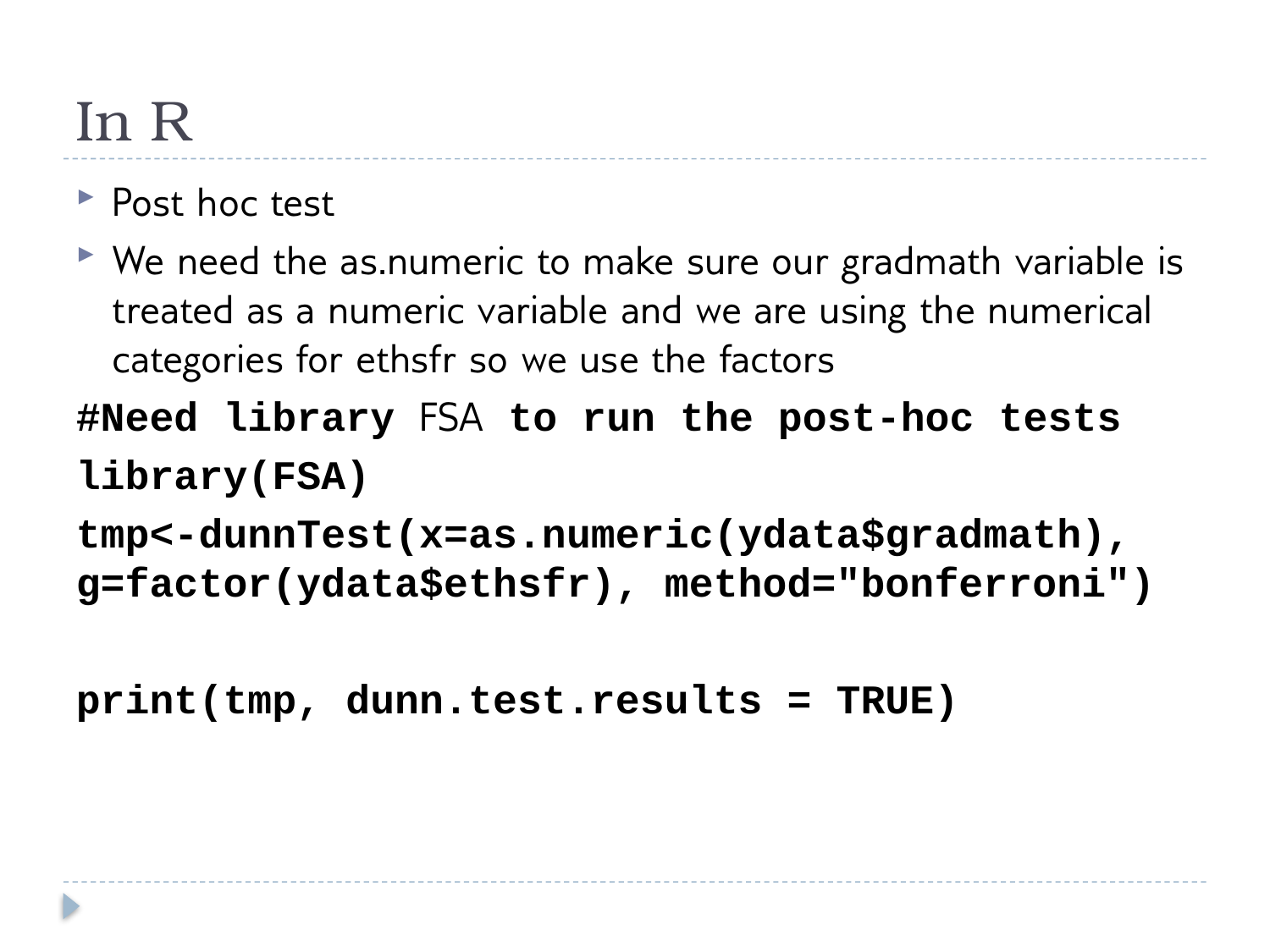

# In R
Post hoc test
We need the as.numeric to make sure our gradmath variable is treated as a numeric variable and we are using the numerical categories for ethsfr so we use the factors
#Need library FSA to run the post-hoc tests
library(FSA)
tmp<-dunnTest(x=as.numeric(ydata$gradmath), g=factor(ydata$ethsfr), method="bonferroni")

print(tmp, dunn.test.results = TRUE)